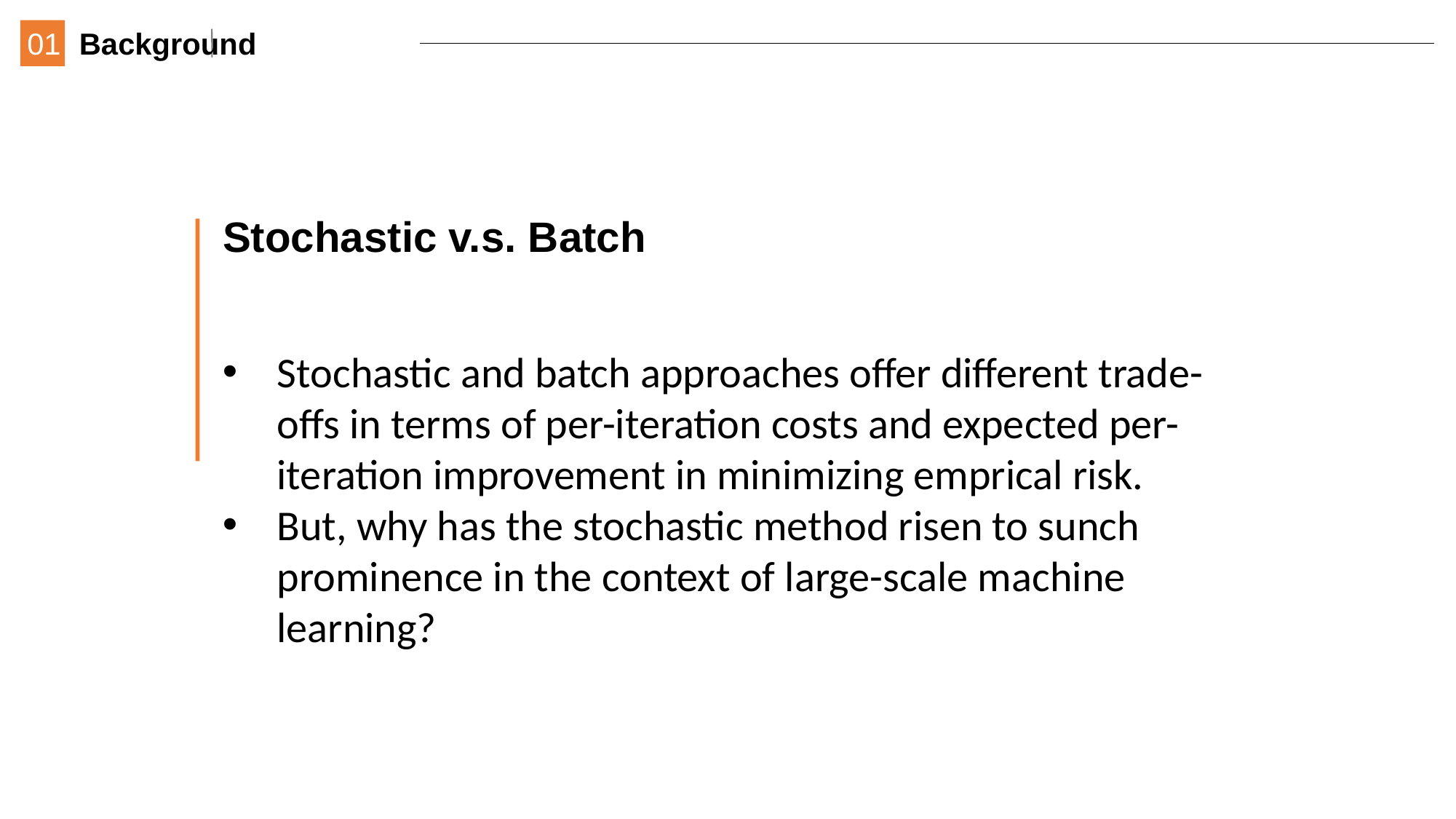

01
Background

Stochastic v.s. Batch

Stochastic and batch approaches offer different trade-offs in terms of per-iteration costs and expected per-iteration improvement in minimizing emprical risk.
But, why has the stochastic method risen to sunch prominence in the context of large-scale machine learning?